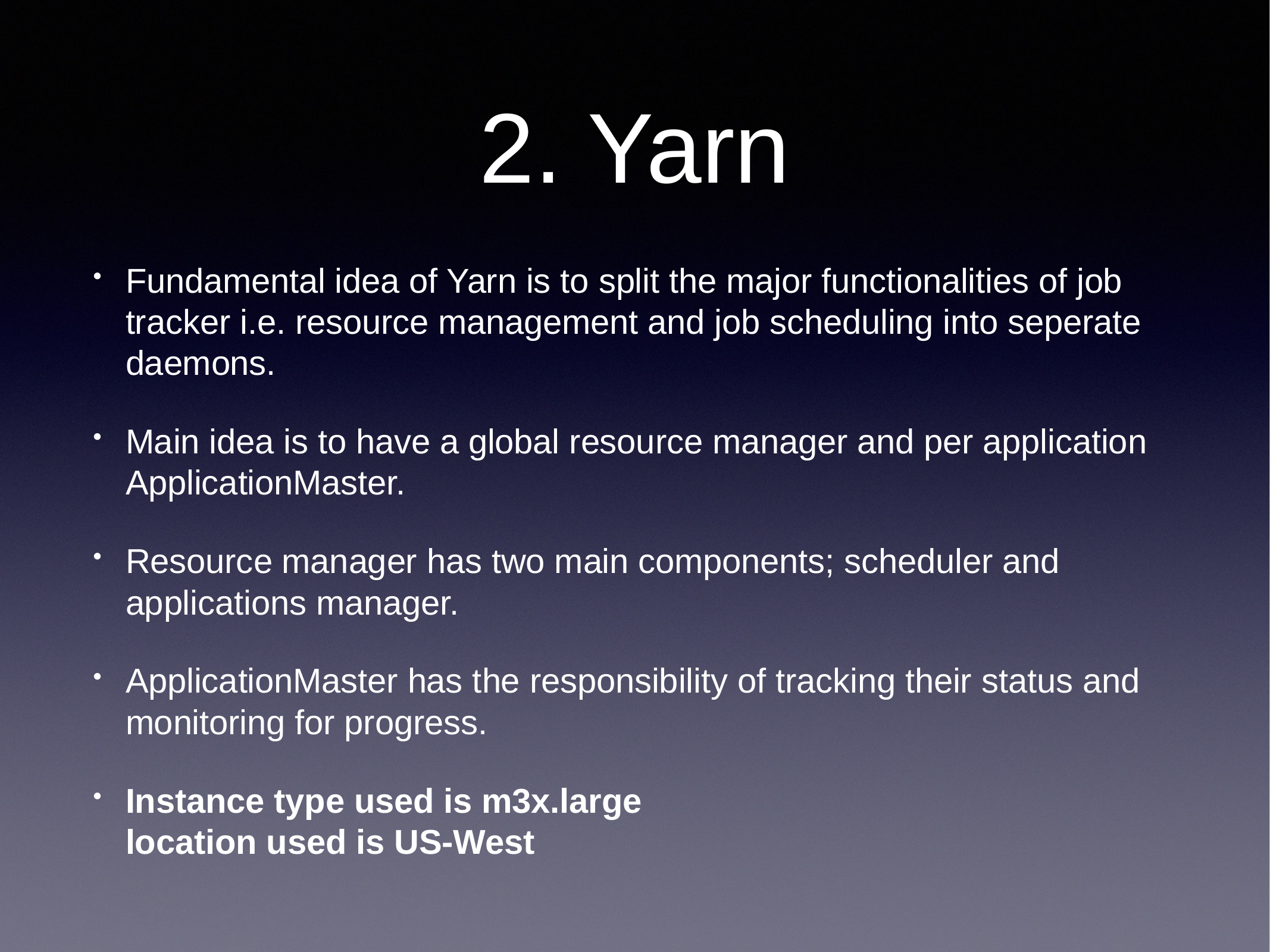

# 2. Yarn
Fundamental idea of Yarn is to split the major functionalities of job tracker i.e. resource management and job scheduling into seperate daemons.
Main idea is to have a global resource manager and per application ApplicationMaster.
Resource manager has two main components; scheduler and applications manager.
ApplicationMaster has the responsibility of tracking their status and monitoring for progress.
Instance type used is m3x.large
location used is US-West